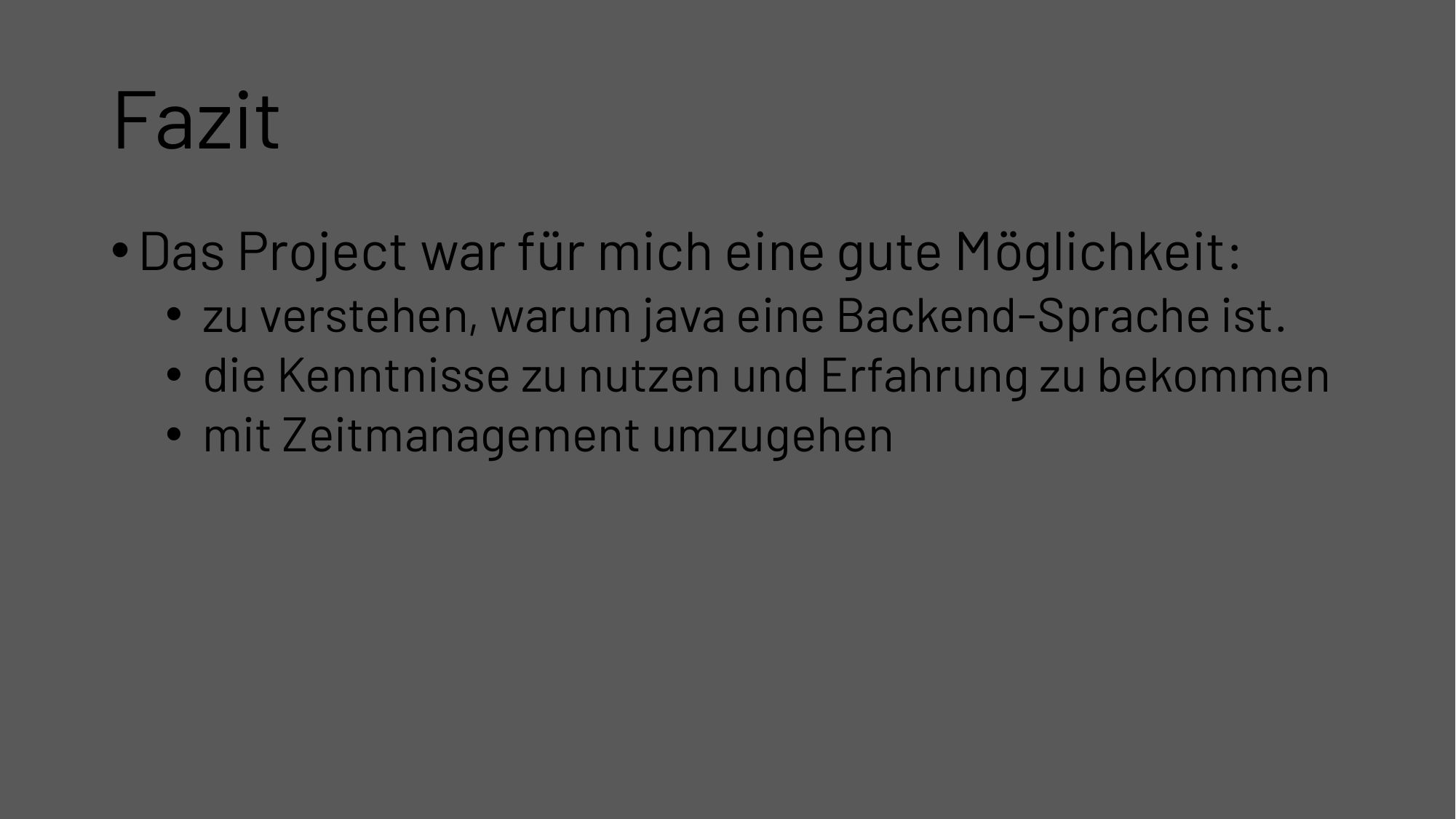

# Fazit
Das Project war für mich eine gute Möglichkeit:
 zu verstehen, warum java eine Backend-Sprache ist.
 die Kenntnisse zu nutzen und Erfahrung zu bekommen
 mit Zeitmanagement umzugehen